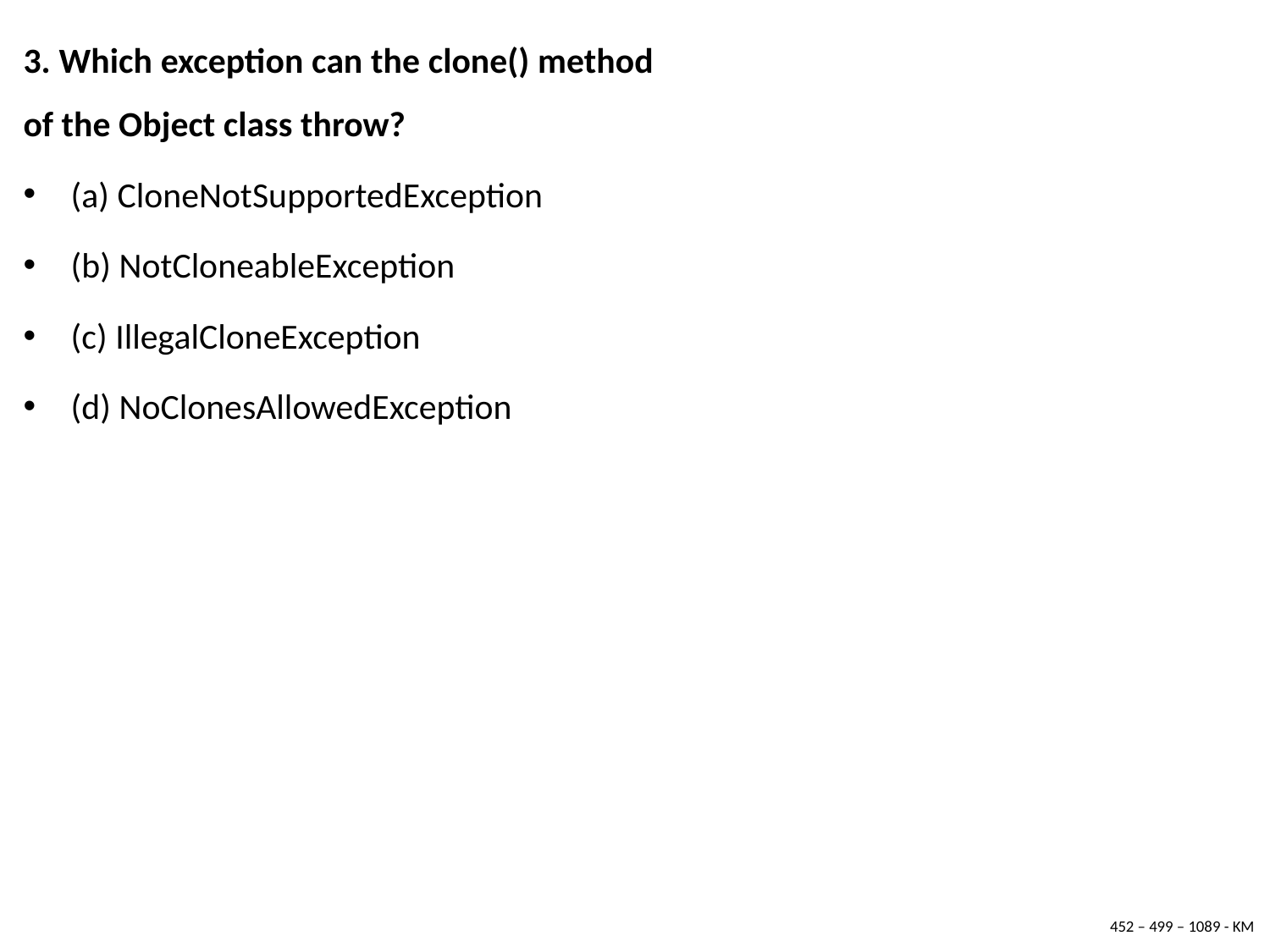

3. Which exception can the clone() method of the Object class throw?
(a) CloneNotSupportedException
(b) NotCloneableException
(c) IllegalCloneException
(d) NoClonesAllowedException

452 – 499 – 1089 - KM